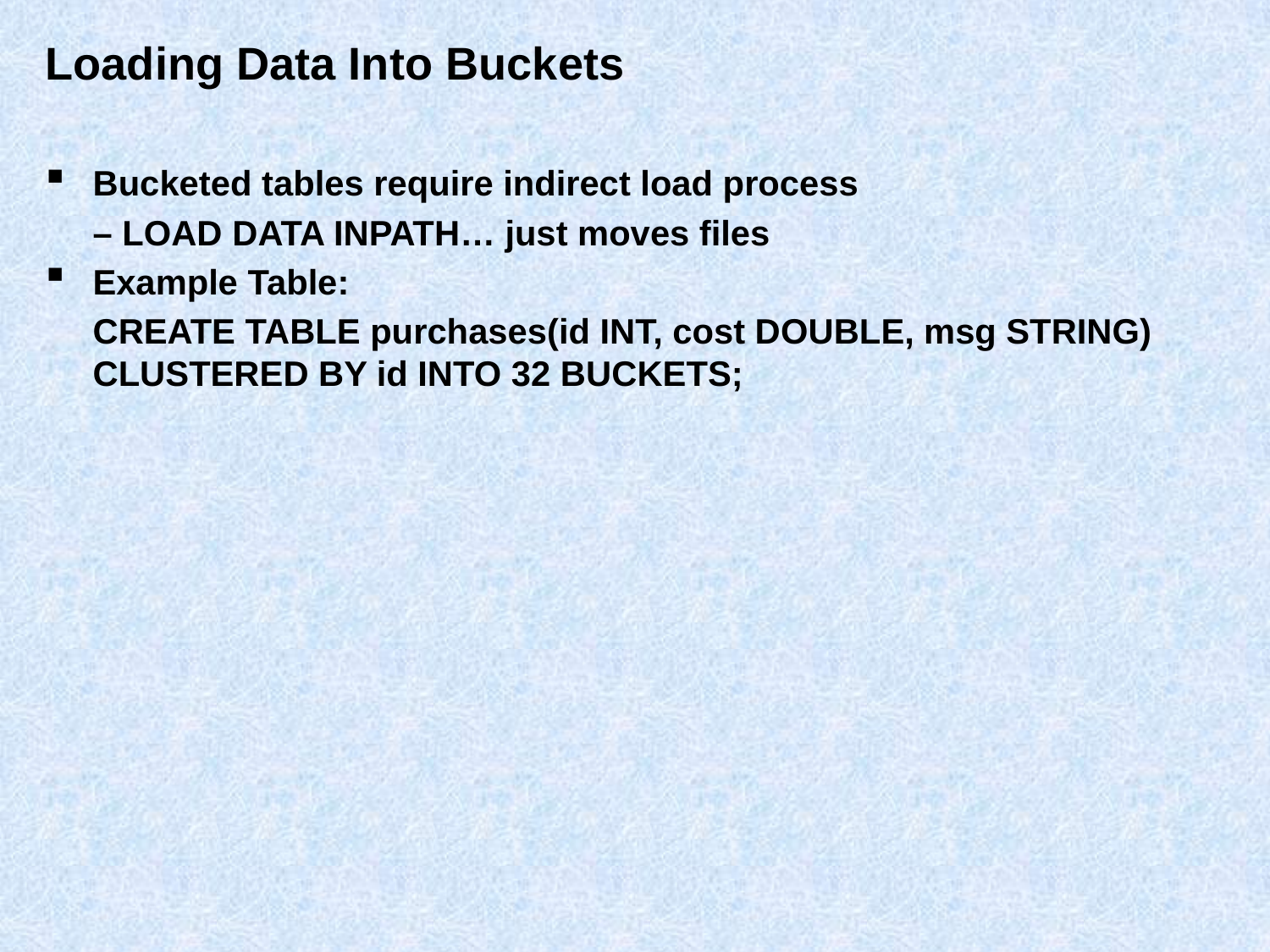

# Loading Data Into Buckets
Bucketed tables require indirect load process
	– LOAD DATA INPATH… just moves files
Example Table:
	CREATE TABLE purchases(id INT, cost DOUBLE, msg STRING) CLUSTERED BY id INTO 32 BUCKETS;